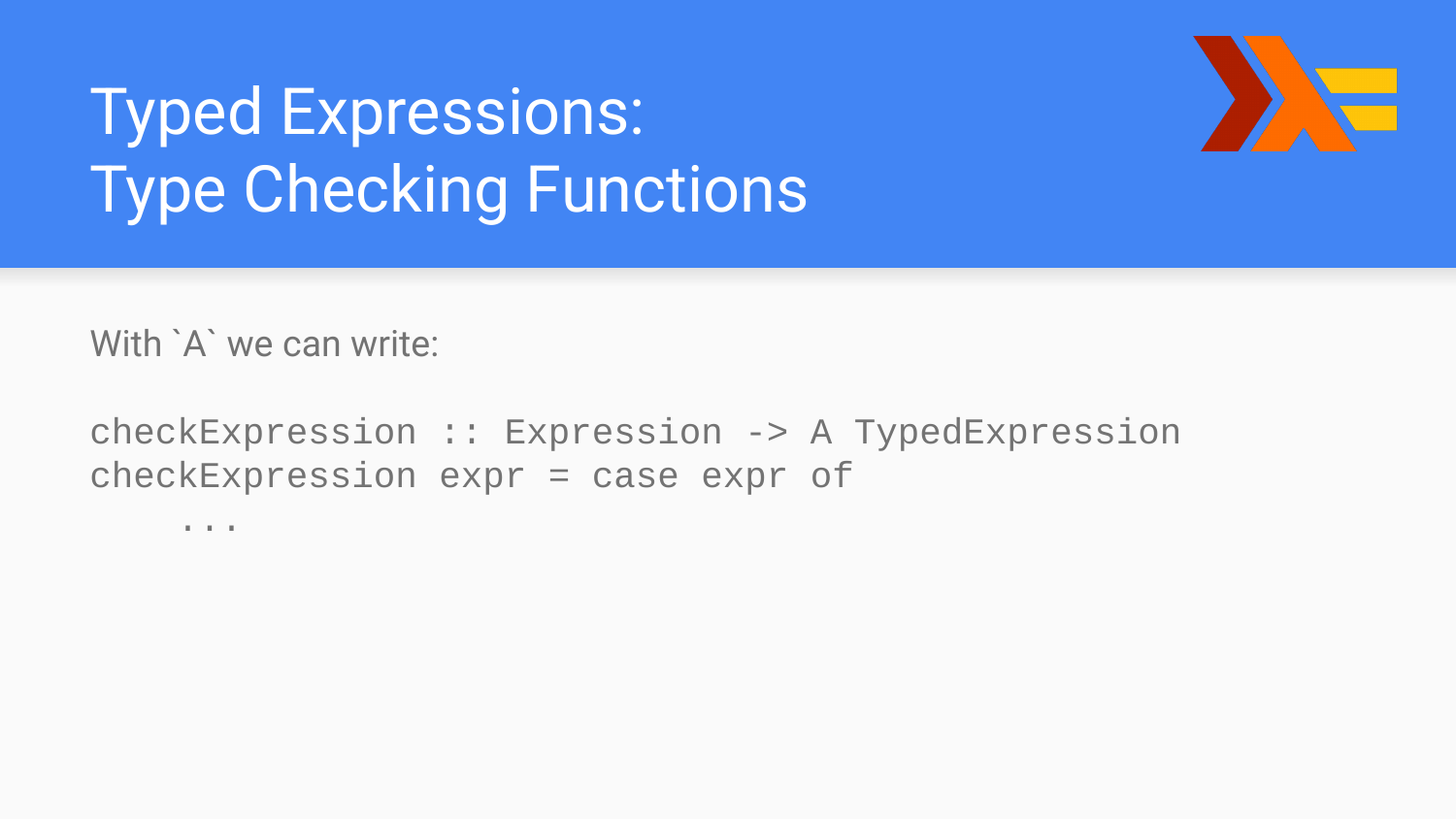

# Typed Expressions:
Type Checking Functions
With `A` we can write:

checkExpression :: Expression -> A TypedExpression
checkExpression expr = case expr of
    ...